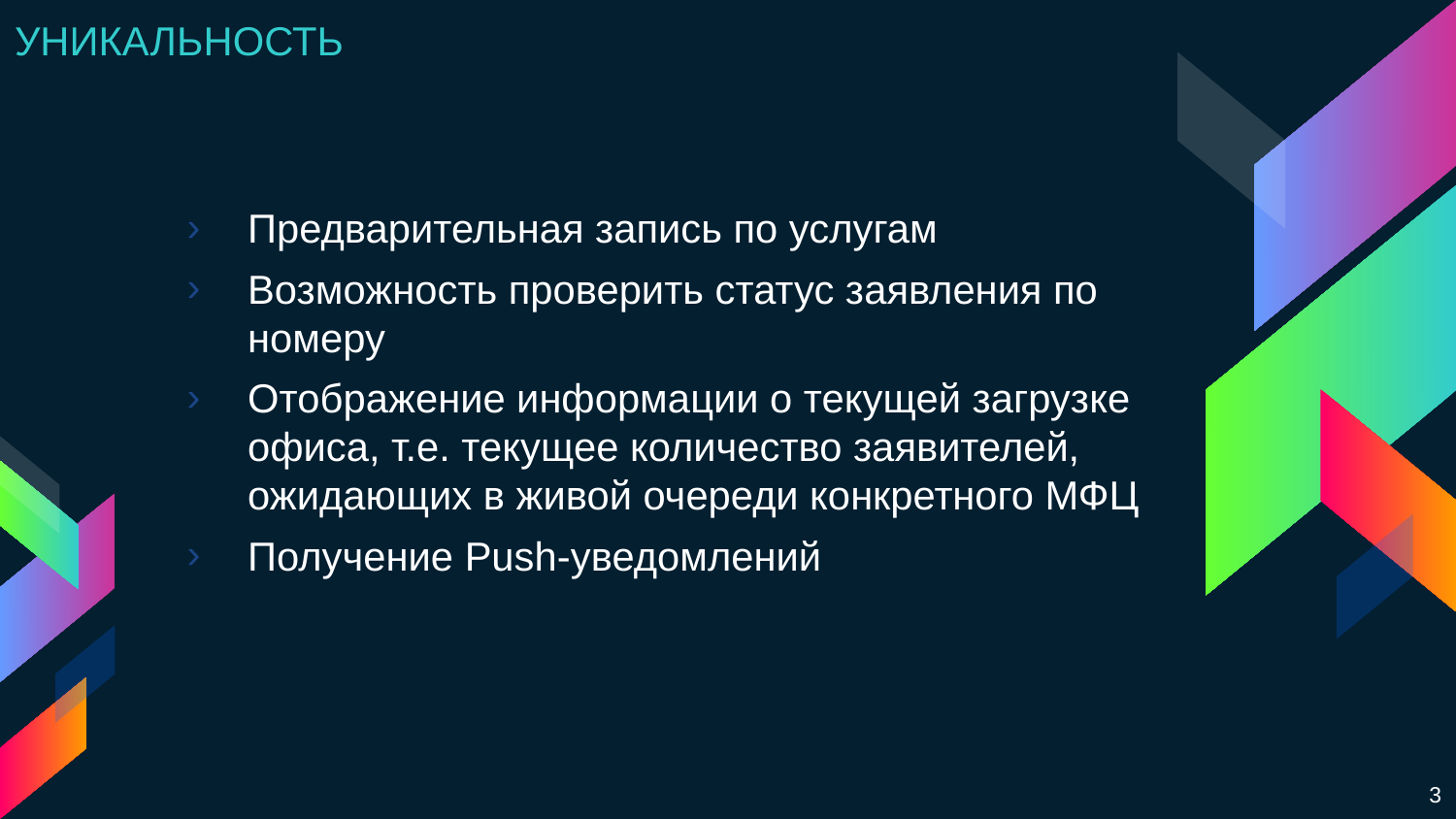

УНИКАЛЬНОСТЬ
Предварительная запись по услугам
Возможность проверить статус заявления по номеру
Отображение информации о текущей загрузке офиса, т.е. текущее количество заявителей, ожидающих в живой очереди конкретного МФЦ
Получение Push-уведомлений
3